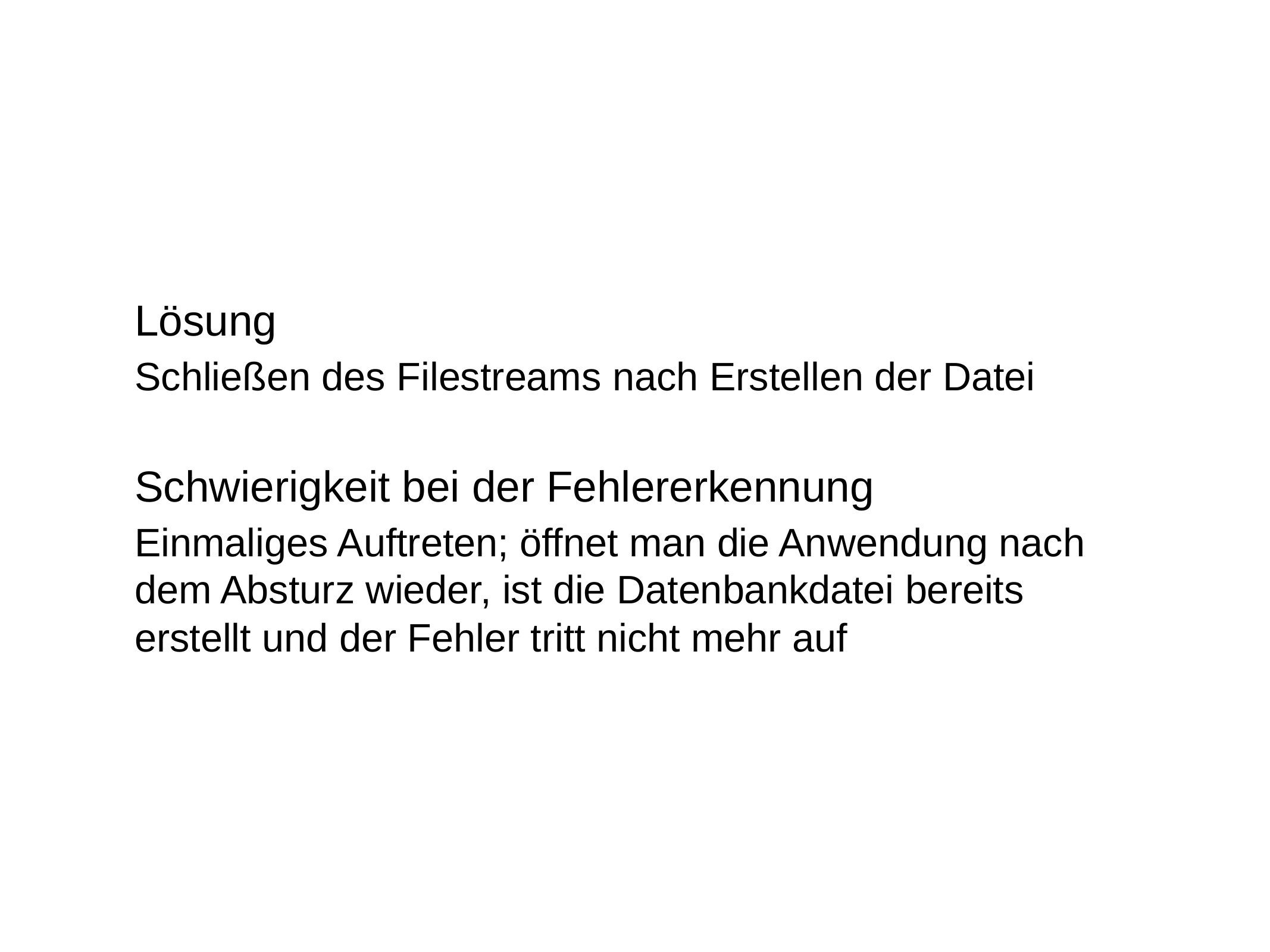

Lösung
Schließen des Filestreams nach Erstellen der Datei

Schwierigkeit bei der Fehlererkennung
Einmaliges Auftreten; öffnet man die Anwendung nach dem Absturz wieder, ist die Datenbankdatei bereits erstellt und der Fehler tritt nicht mehr auf